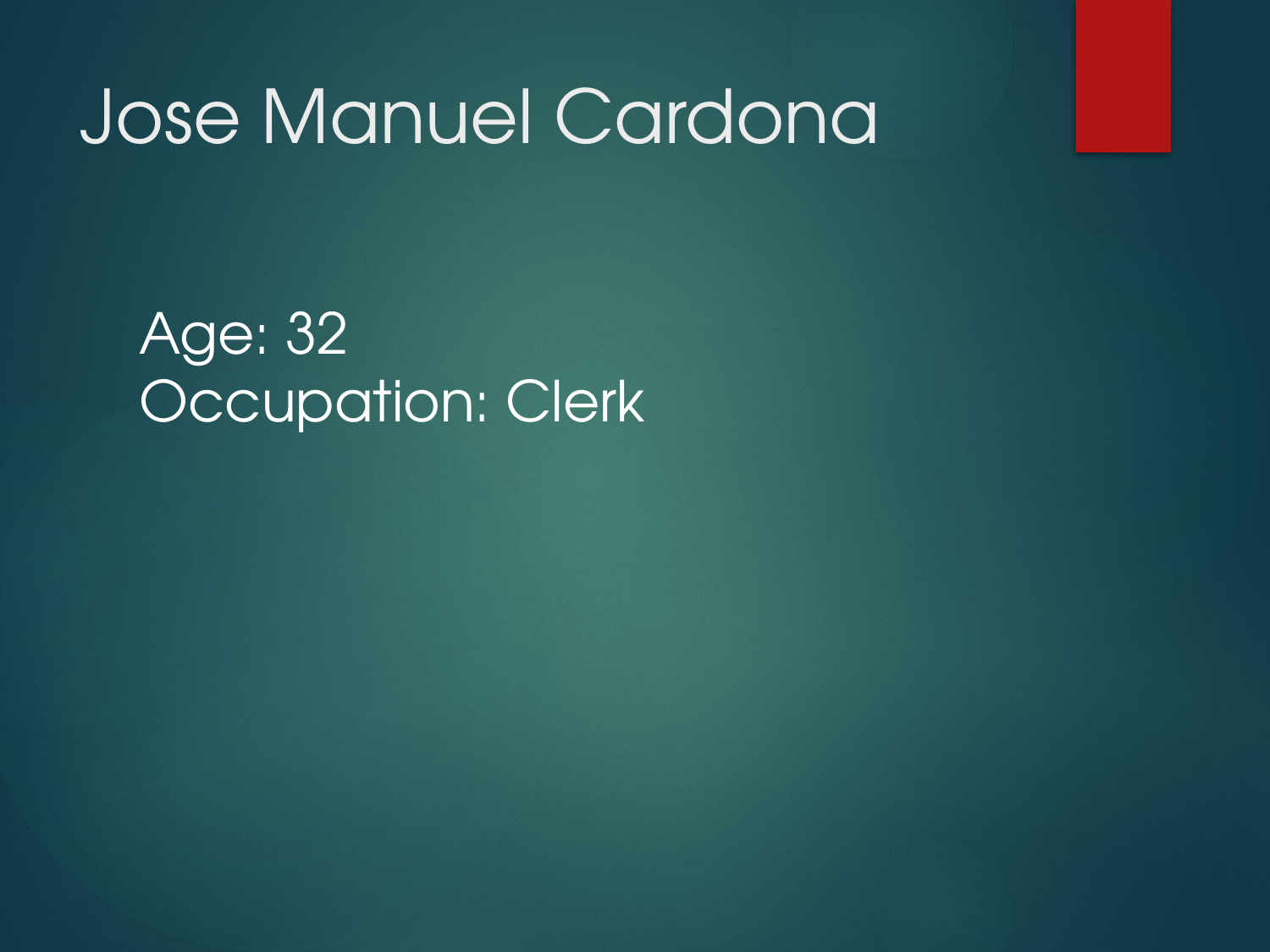

# Jose Manuel Cardona

Age: 32
Occupation: Clerk